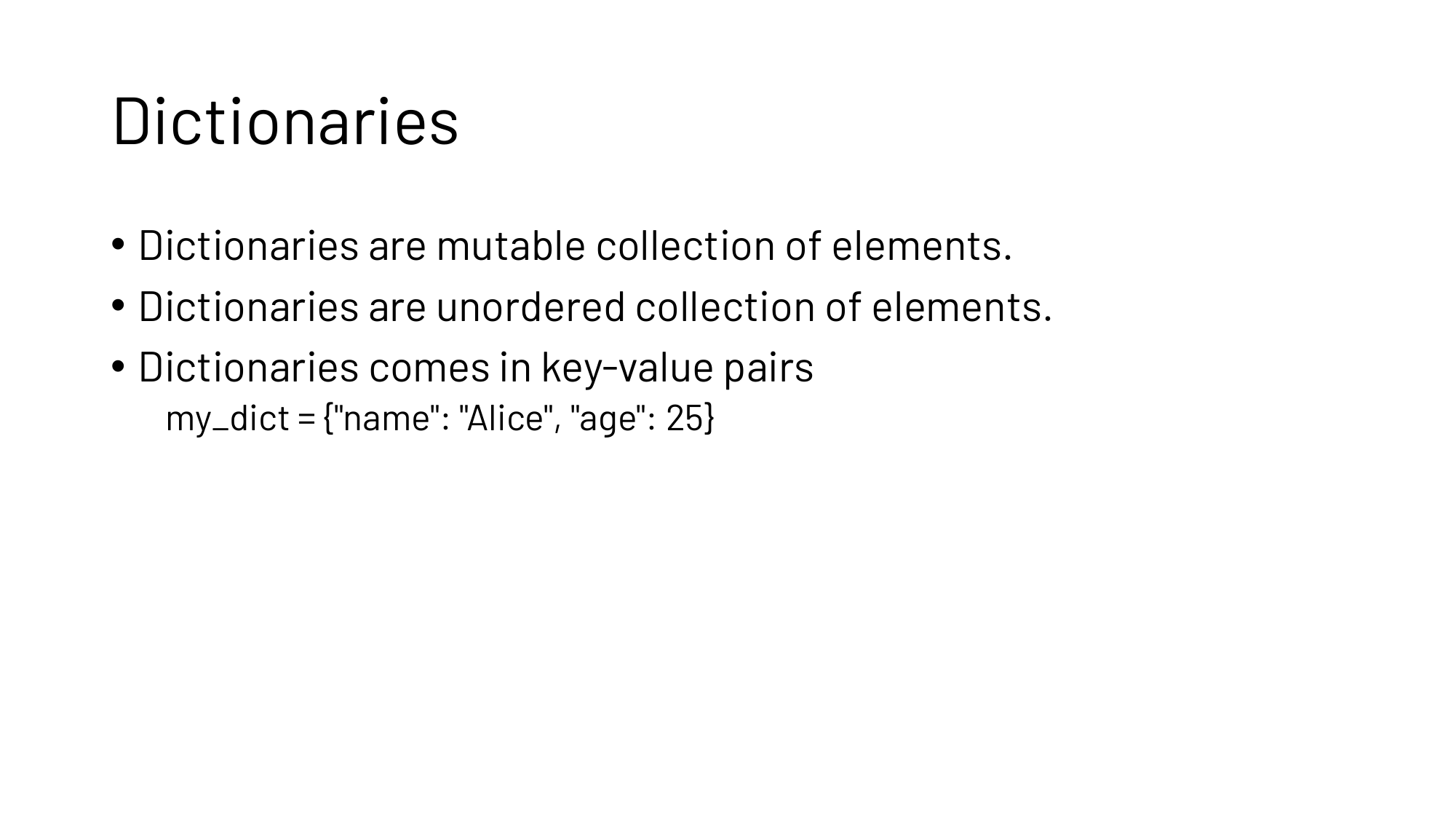

# Dictionaries
Dictionaries are mutable collection of elements.
Dictionaries are unordered collection of elements.
Dictionaries comes in key-value pairs
my_dict = {"name": "Alice", "age": 25}